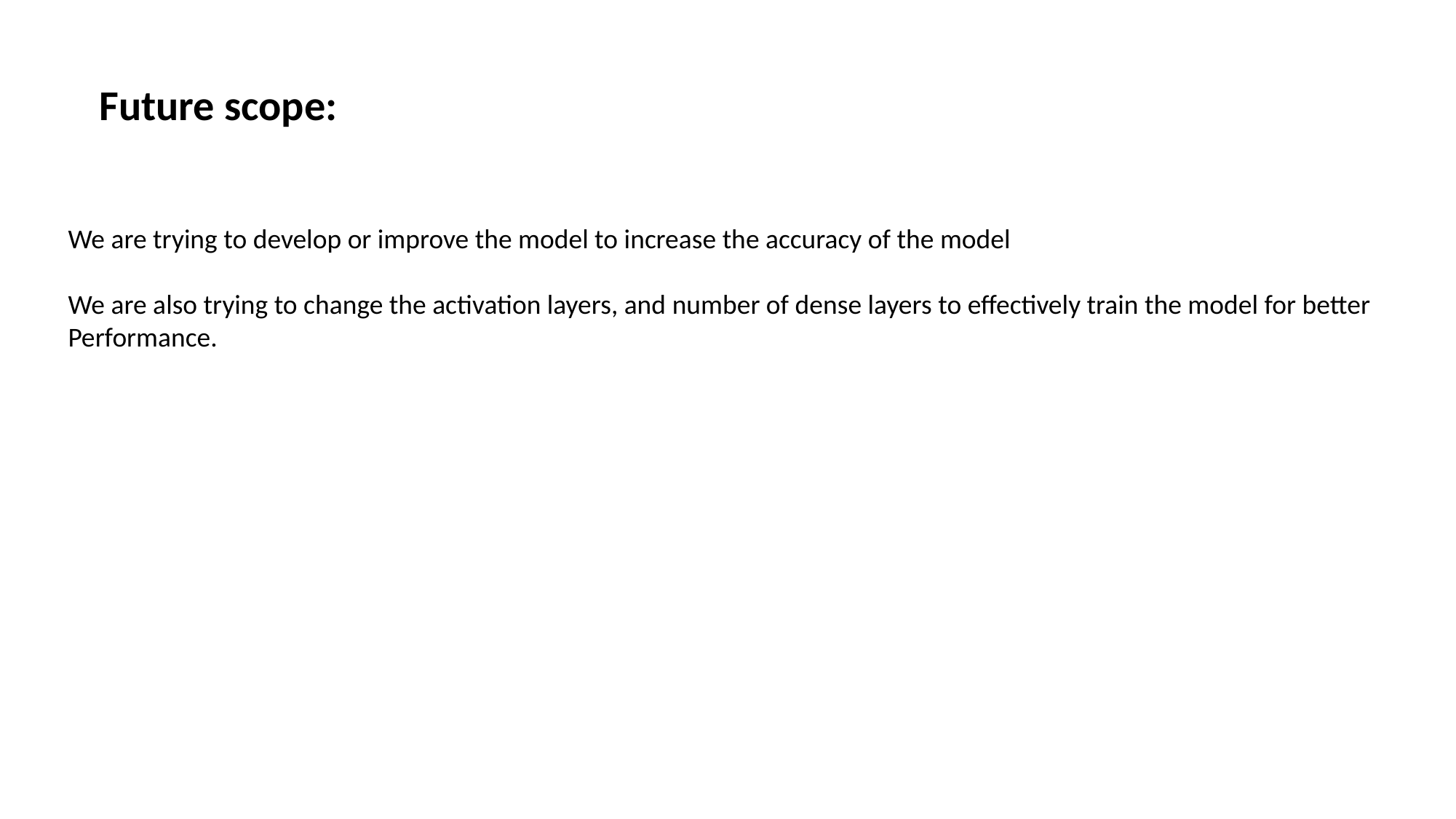

Future scope:
We are trying to develop or improve the model to increase the accuracy of the model

We are also trying to change the activation layers, and number of dense layers to effectively train the model for better
Performance.